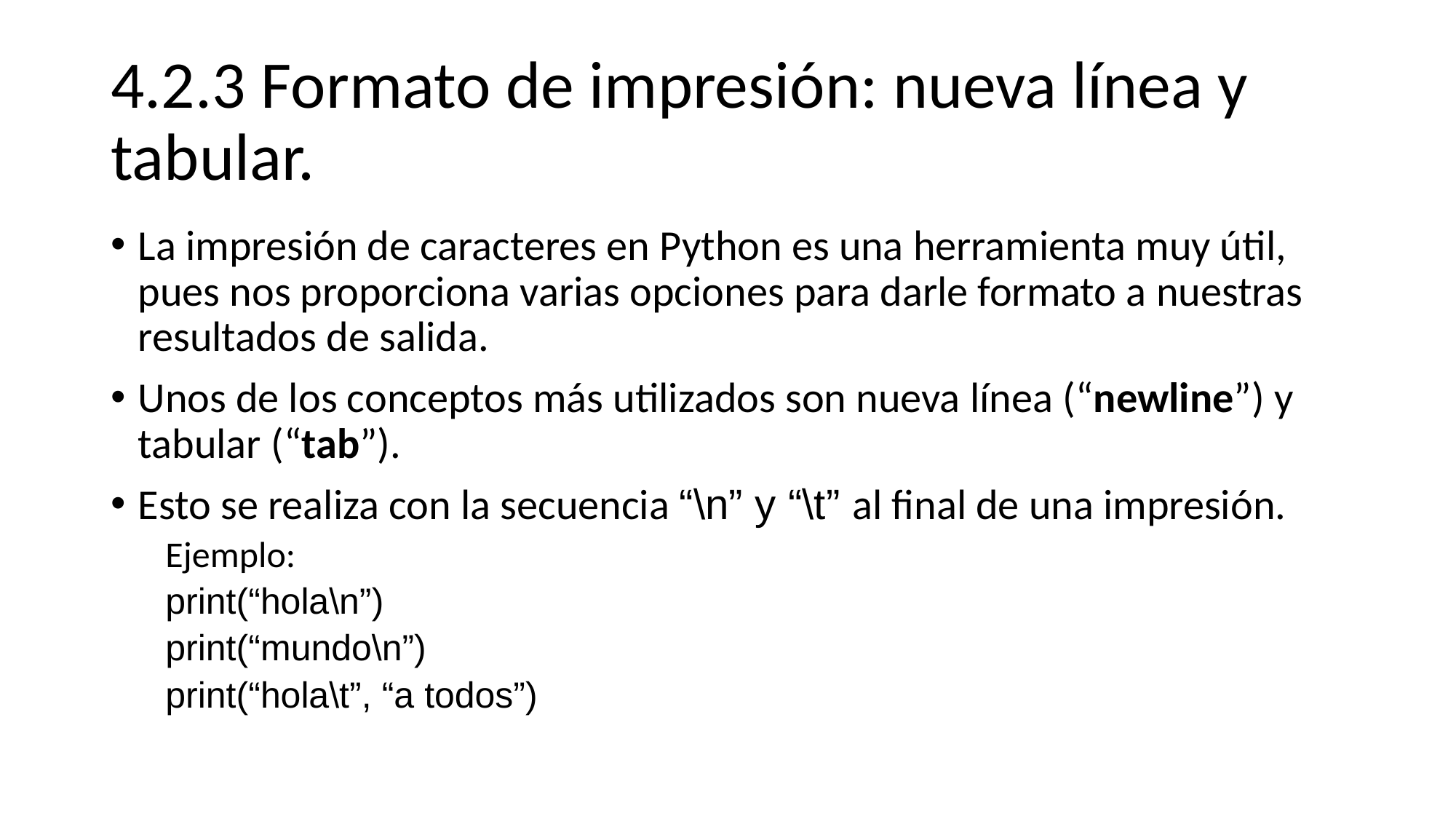

# 4.2.3 Formato de impresión: nueva línea y tabular.
La impresión de caracteres en Python es una herramienta muy útil, pues nos proporciona varias opciones para darle formato a nuestras resultados de salida.
Unos de los conceptos más utilizados son nueva línea (“newline”) y tabular (“tab”).
Esto se realiza con la secuencia “\n” y “\t” al final de una impresión.
Ejemplo:
print(“hola\n”)
print(“mundo\n”)
print(“hola\t”, “a todos”)